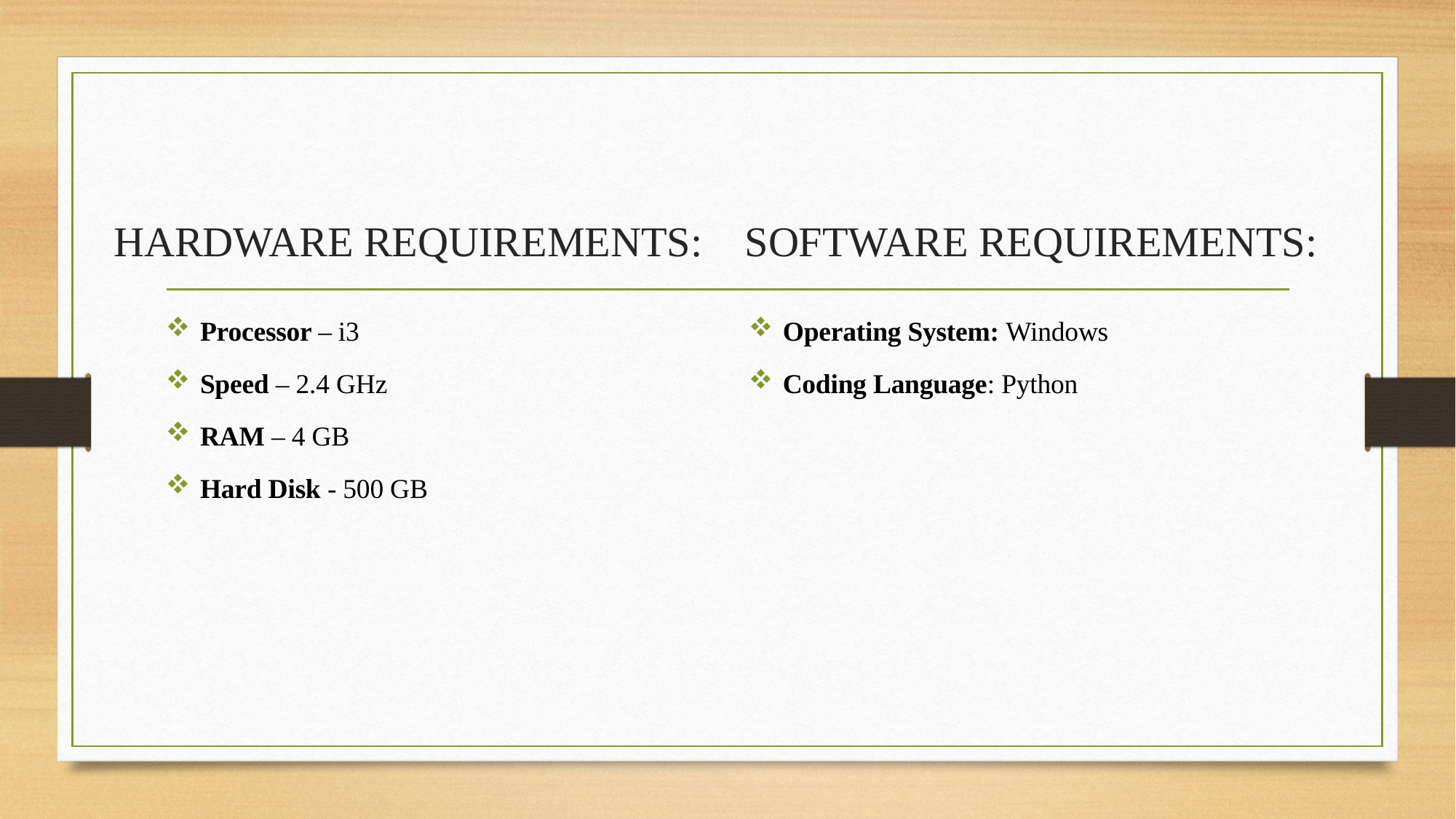

# HARDWARE REQUIREMENTS:    SOFTWARE REQUIREMENTS:
Processor – i3
Speed – 2.4 GHz
RAM – 4 GB
Hard Disk - 500 GB

Operating System: Windows
Coding Language: Python